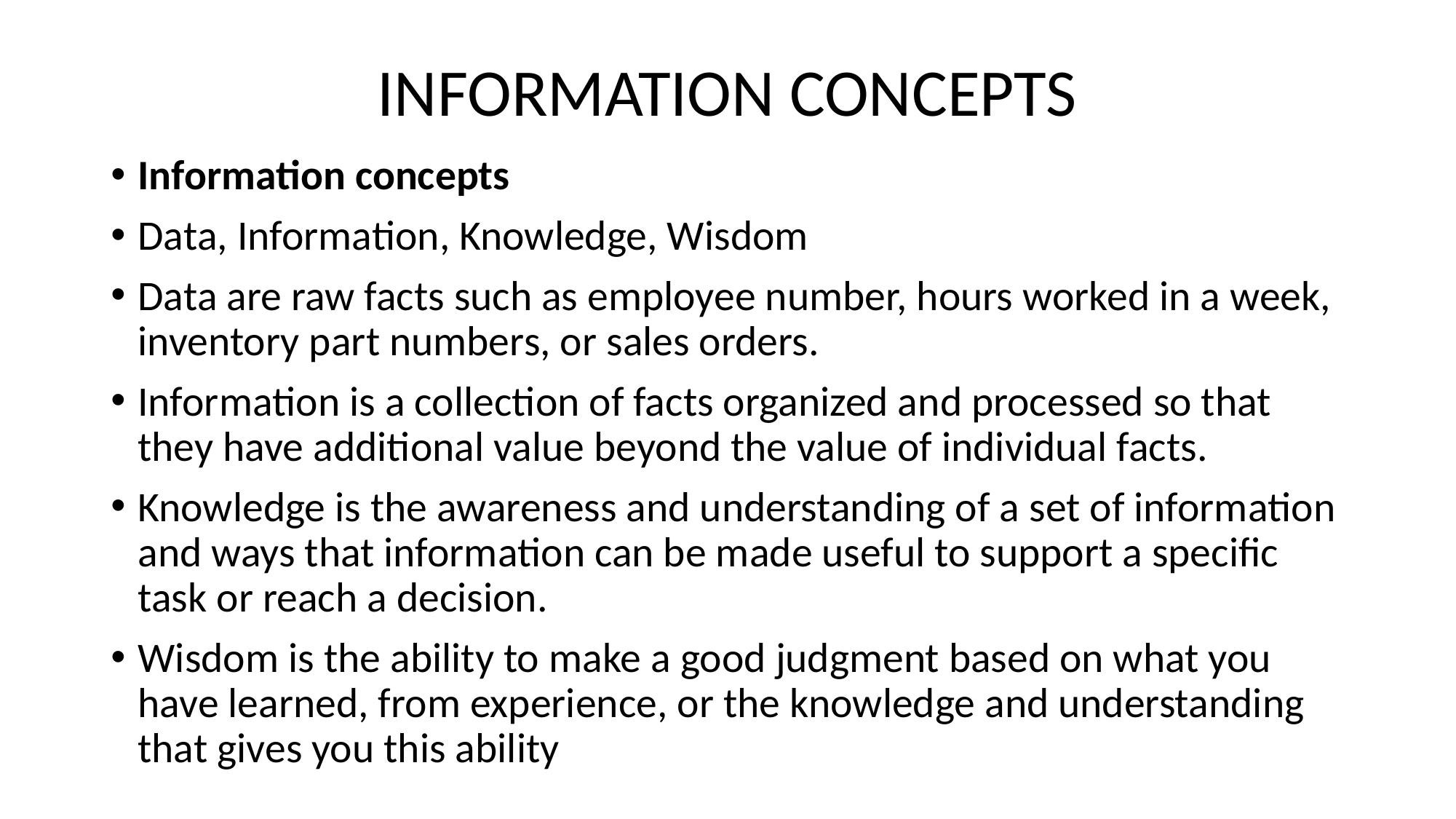

# INFORMATION CONCEPTS
Information concepts
Data, Information, Knowledge, Wisdom
Data are raw facts such as employee number, hours worked in a week, inventory part numbers, or sales orders.
Information is a collection of facts organized and processed so that they have additional value beyond the value of individual facts.
Knowledge is the awareness and understanding of a set of information and ways that information can be made useful to support a specific task or reach a decision.
Wisdom is the ability to make a good judgment based on what you have learned, from experience, or the knowledge and understanding that gives you this ability